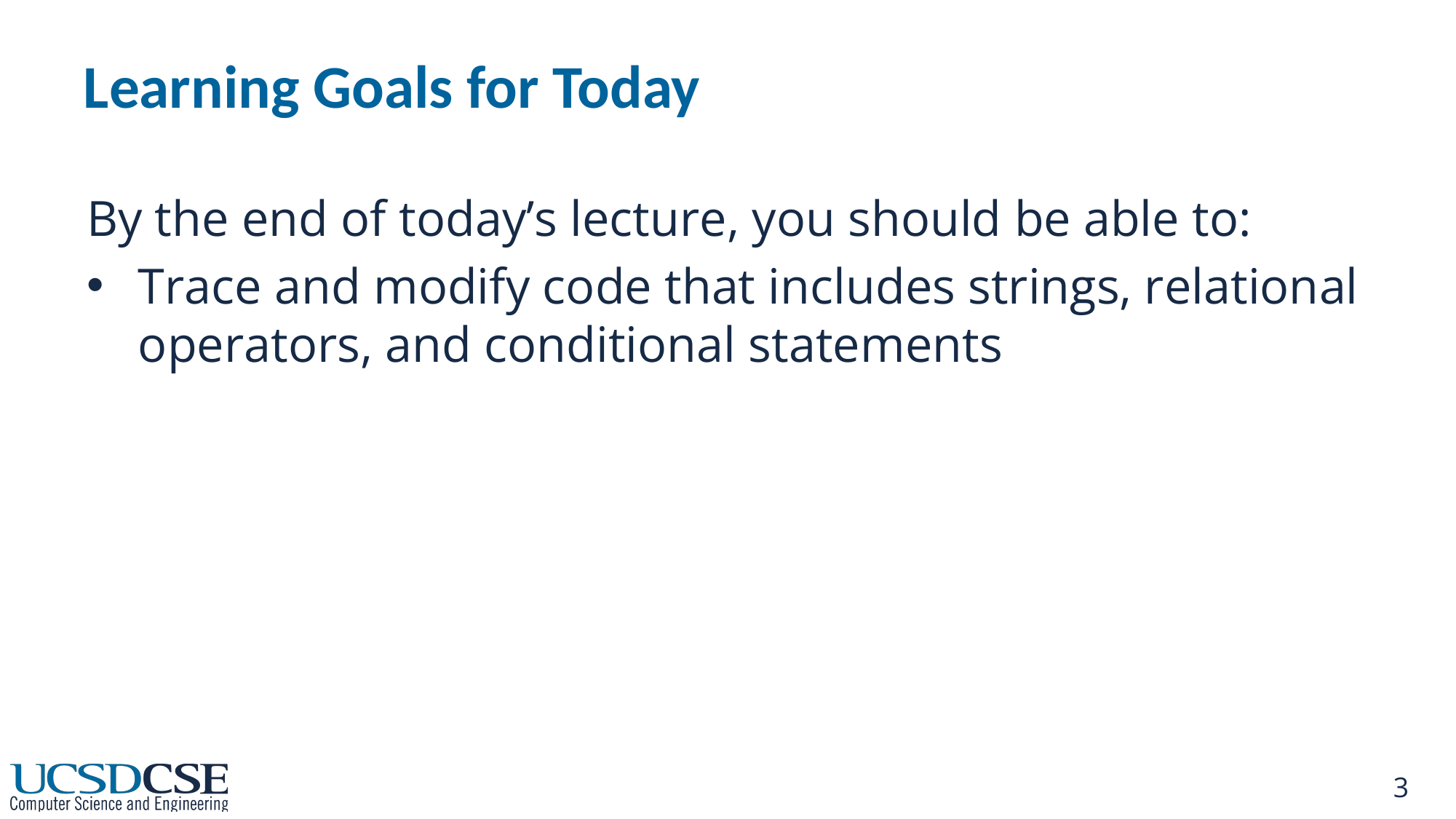

# Learning Goals for Today
By the end of today’s lecture, you should be able to:
Trace and modify code that includes strings, relational operators, and conditional statements